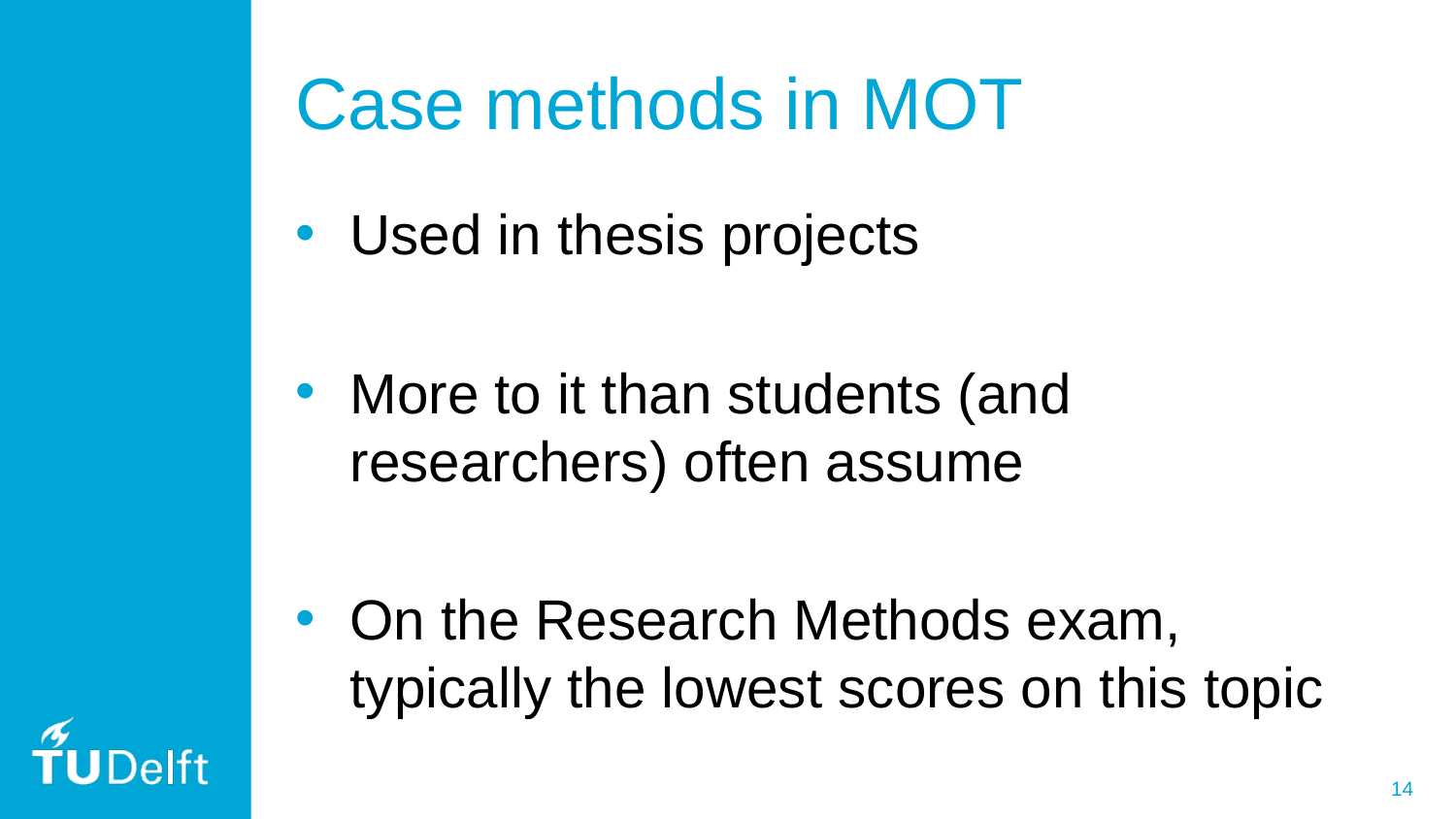

# Case methods in MOT
Used in thesis projects

More to it than students (and researchers) often assume

On the Research Methods exam, typically the lowest scores on this topic